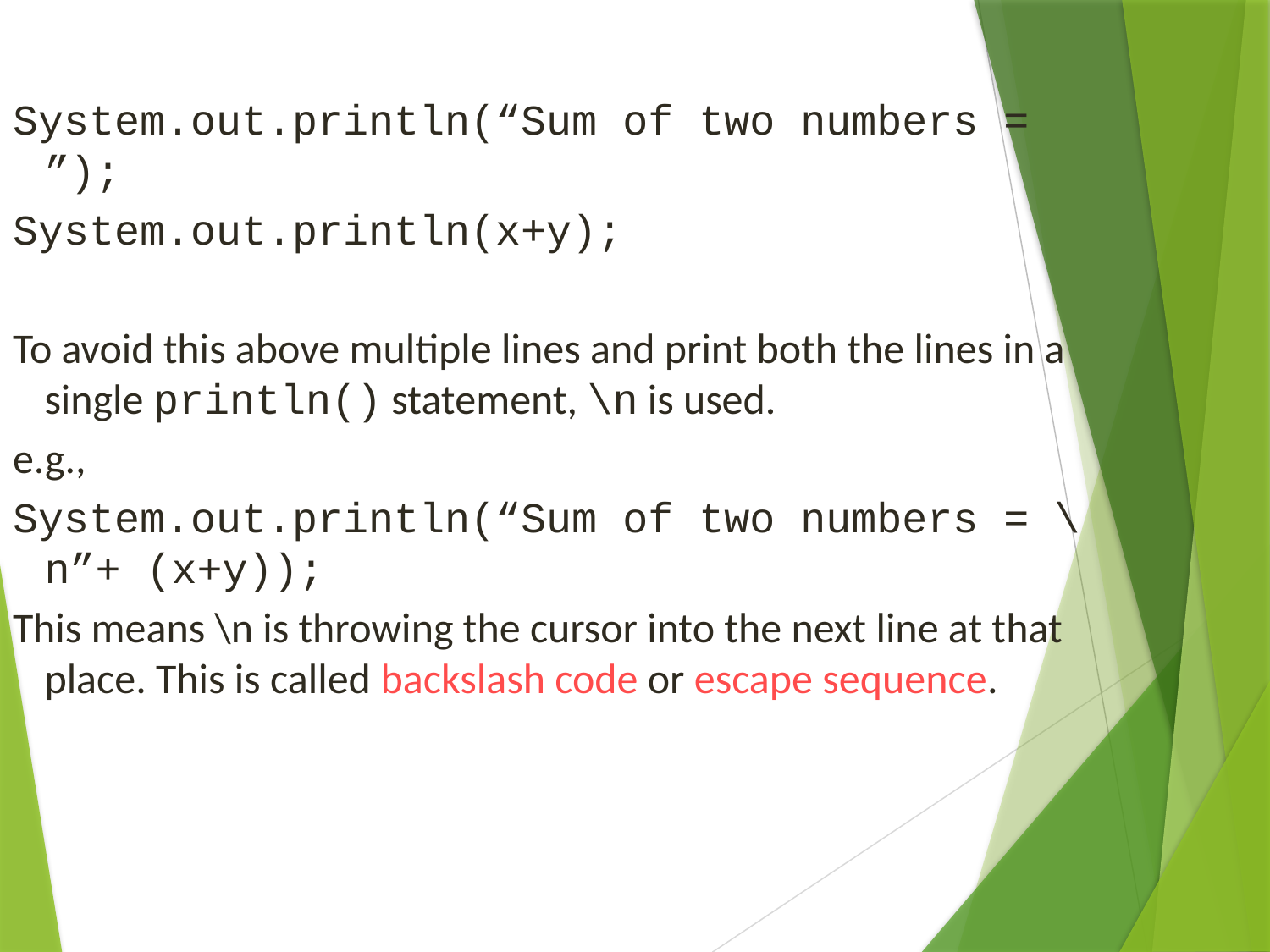

System.out.println(“Sum of two numbers = ”);
System.out.println(x+y);

To avoid this above multiple lines and print both the lines in a single println() statement, \n is used.
e.g.,
System.out.println(“Sum of two numbers = \n”+ (x+y));
This means \n is throwing the cursor into the next line at that place. This is called backslash code or escape sequence.